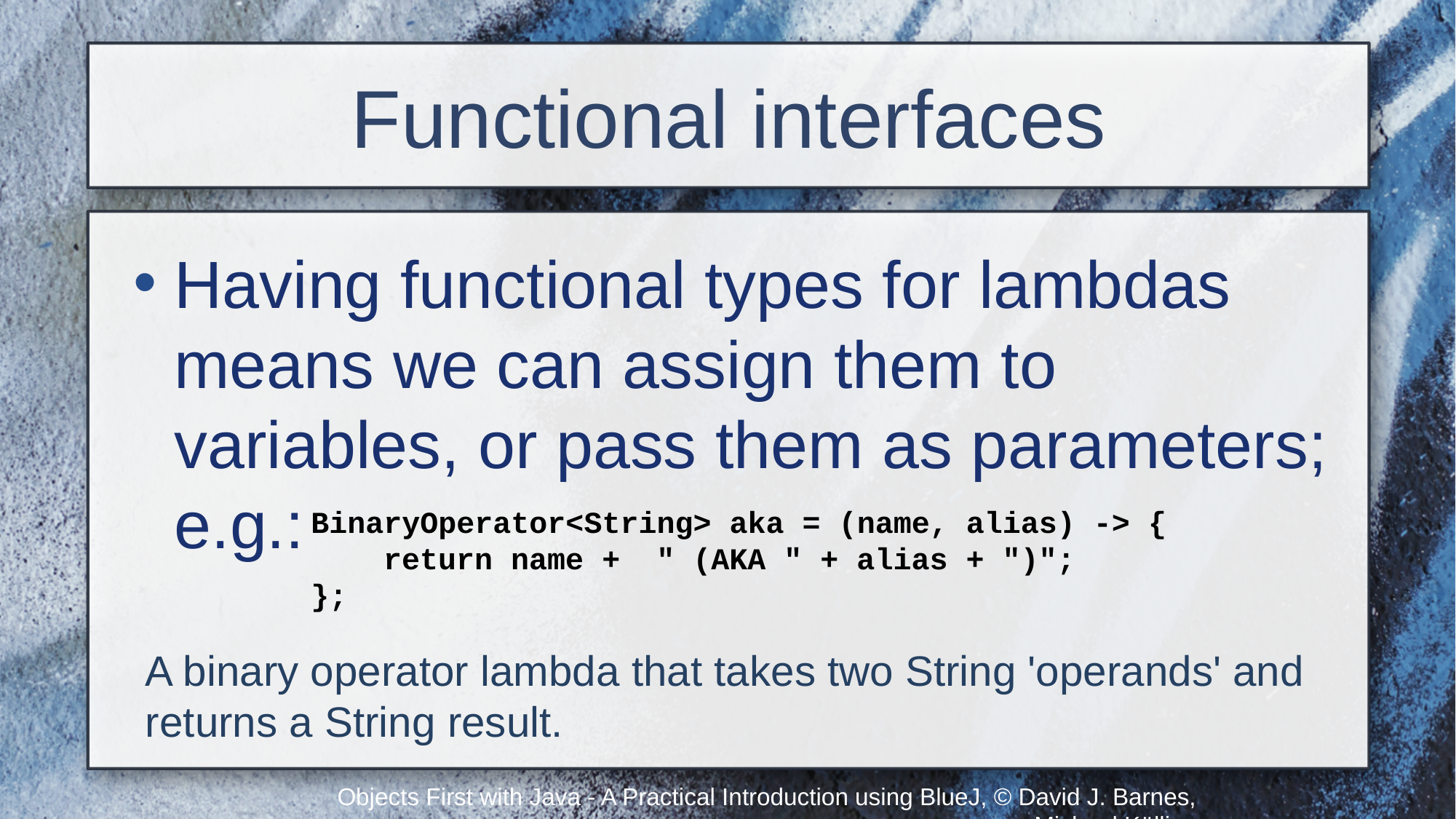

# Functional interfaces
Having functional types for lambdas means we can assign them to variables, or pass them as parameters; e.g.:
BinaryOperator<String> aka = (name, alias) -> {
    return name +  " (AKA " + alias + ")";
};
A binary operator lambda that takes two String 'operands' and returns a String result.